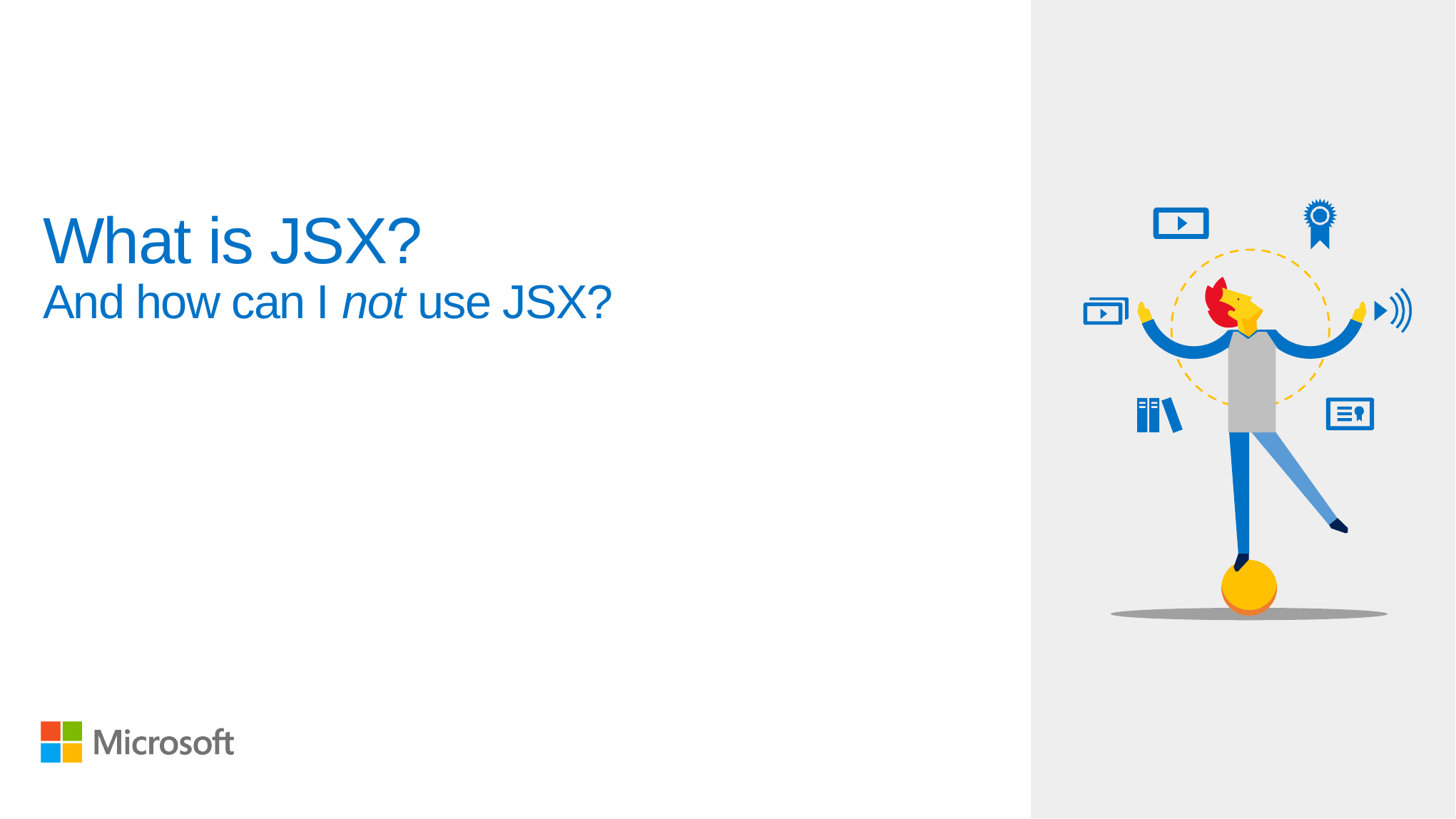

# What is JSX? And how can I not use JSX?